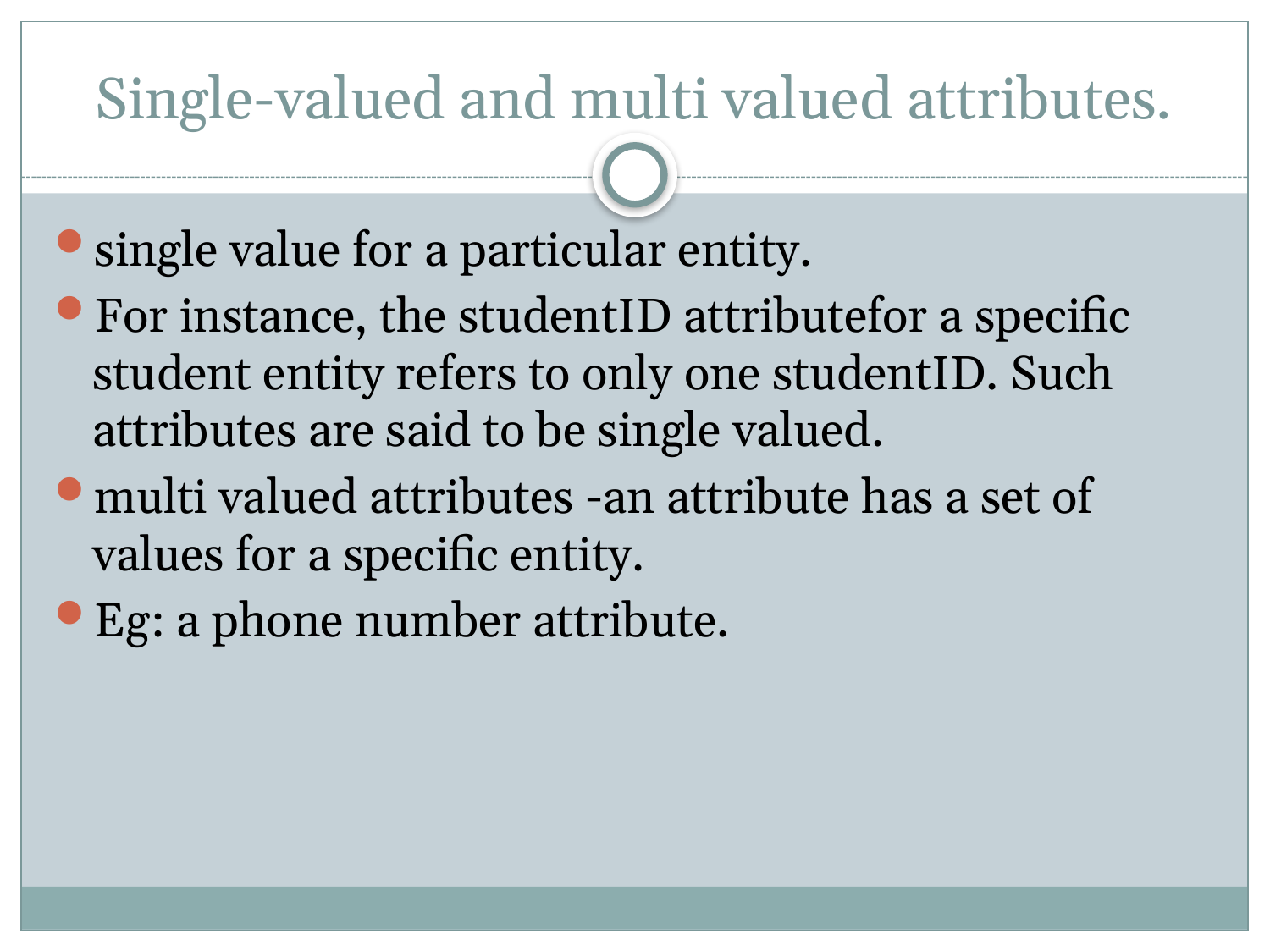

# Single-valued and multi valued attributes.
single value for a particular entity.
For instance, the studentID attributefor a specific student entity refers to only one studentID. Such attributes are said to be single valued.
multi valued attributes -an attribute has a set of values for a specific entity.
Eg: a phone number attribute.